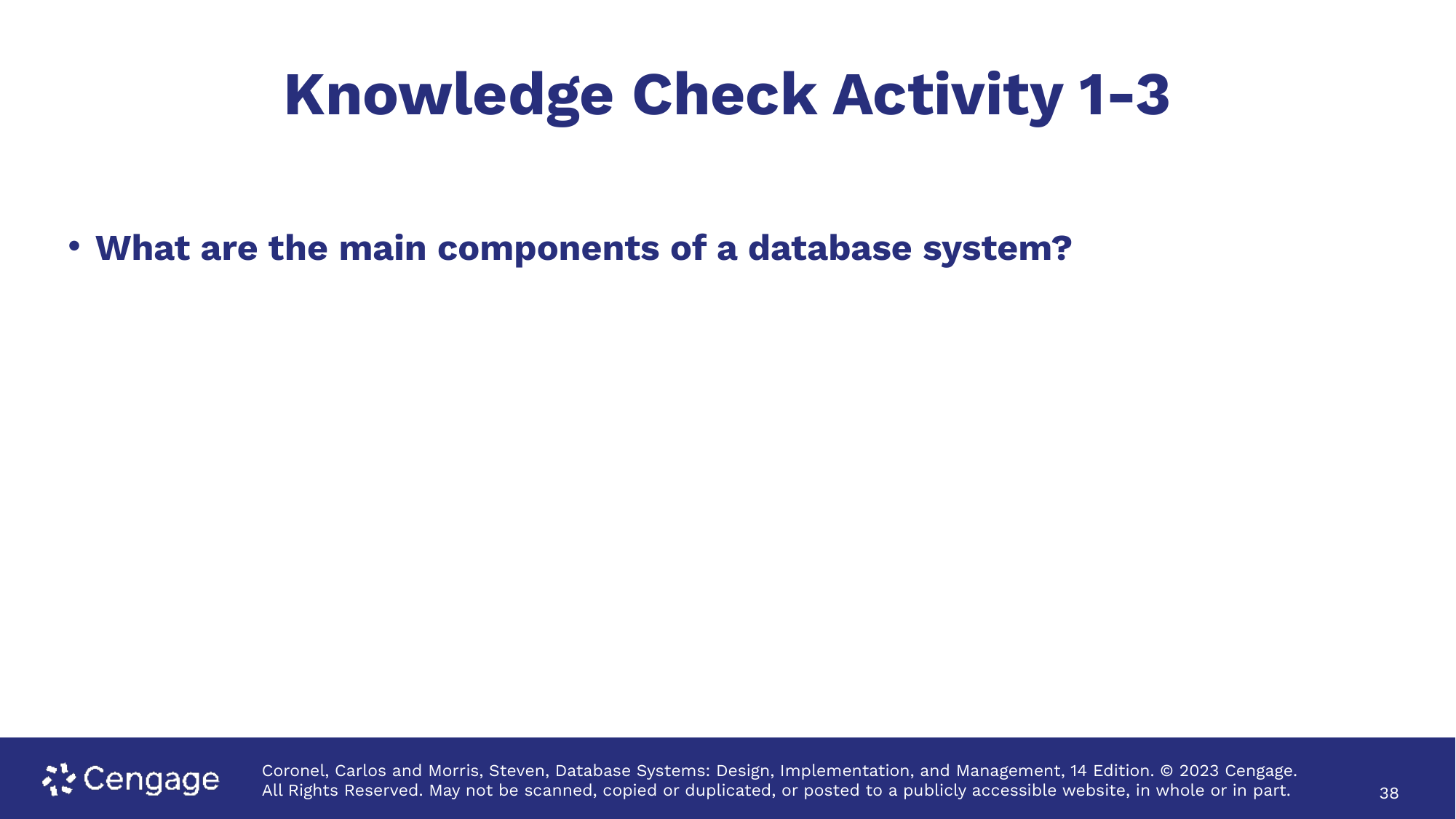

# Knowledge Check Activity 1-3
What are the main components of a database system?